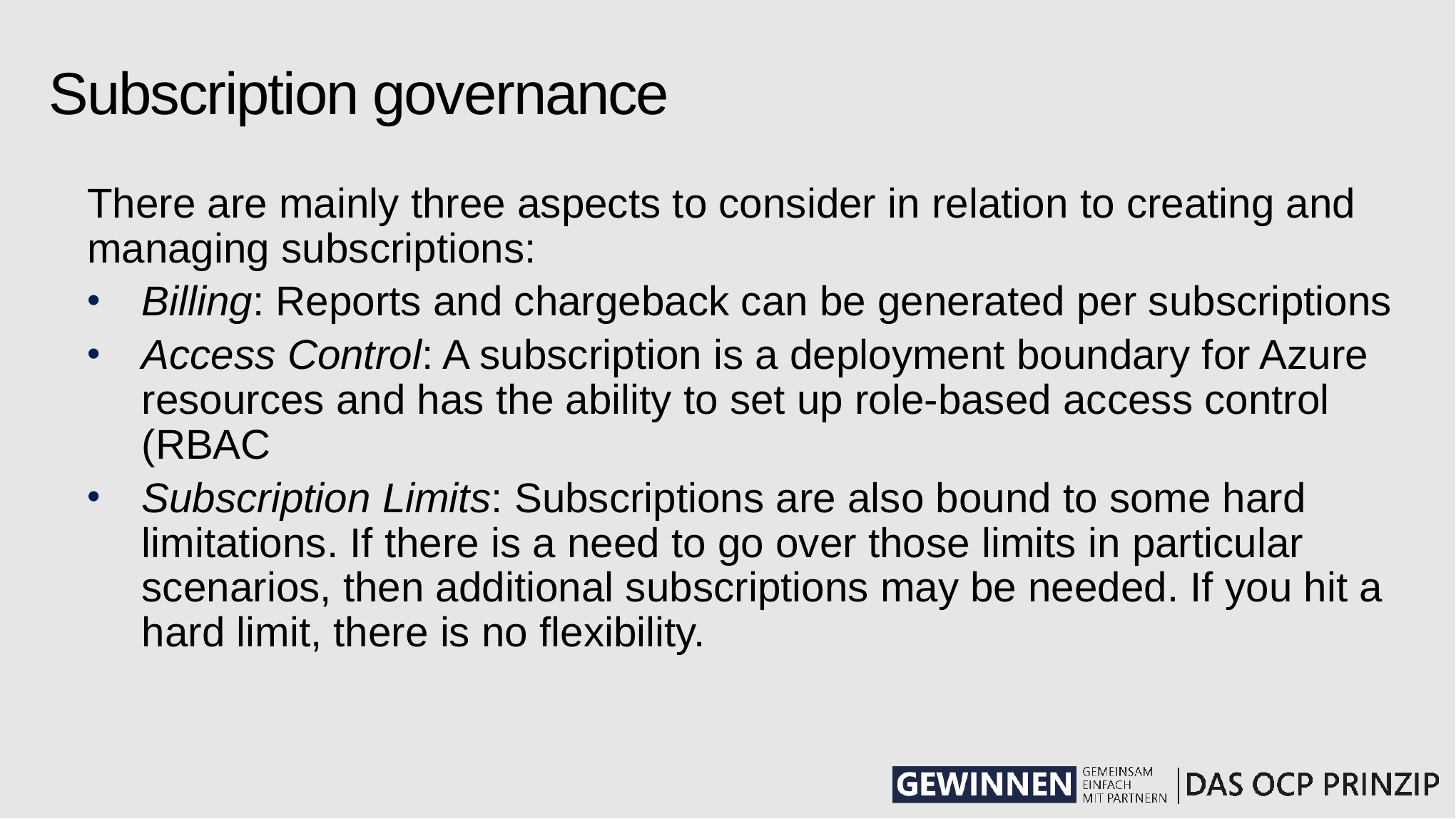

# Subscription governance
There are mainly three aspects to consider in relation to creating and managing subscriptions:
Billing: Reports and chargeback can be generated per subscriptions
Access Control: A subscription is a deployment boundary for Azure resources and has the ability to set up role-based access control (RBAC
Subscription Limits: Subscriptions are also bound to some hard limitations. If there is a need to go over those limits in particular scenarios, then additional subscriptions may be needed. If you hit a hard limit, there is no flexibility.